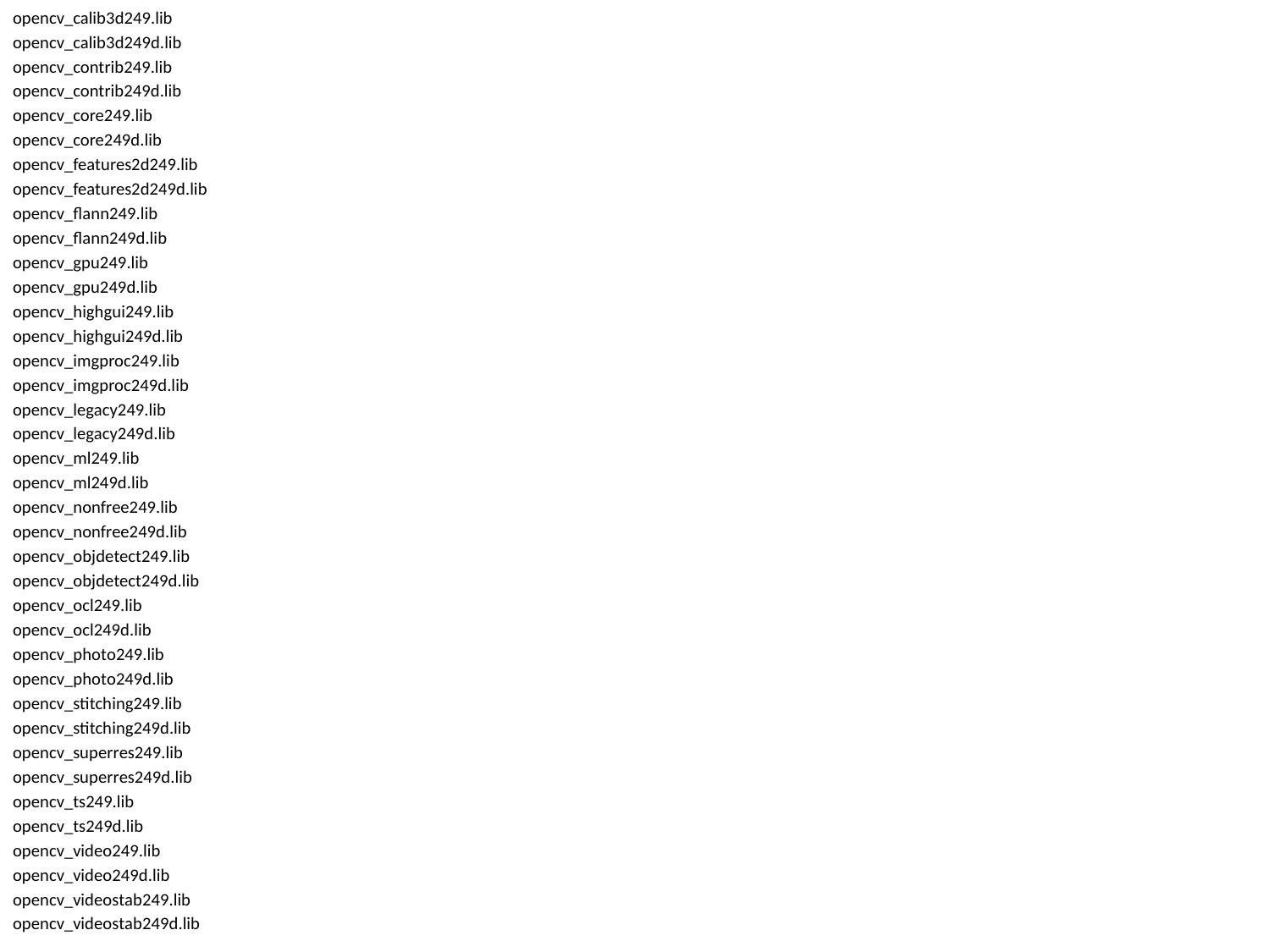

opencv_calib3d249.lib
opencv_calib3d249d.lib
opencv_contrib249.lib
opencv_contrib249d.lib
opencv_core249.lib
opencv_core249d.lib
opencv_features2d249.lib
opencv_features2d249d.lib
opencv_flann249.lib
opencv_flann249d.lib
opencv_gpu249.lib
opencv_gpu249d.lib
opencv_highgui249.lib
opencv_highgui249d.lib
opencv_imgproc249.lib
opencv_imgproc249d.lib
opencv_legacy249.lib
opencv_legacy249d.lib
opencv_ml249.lib
opencv_ml249d.lib
opencv_nonfree249.lib
opencv_nonfree249d.lib
opencv_objdetect249.lib
opencv_objdetect249d.lib
opencv_ocl249.lib
opencv_ocl249d.lib
opencv_photo249.lib
opencv_photo249d.lib
opencv_stitching249.lib
opencv_stitching249d.lib
opencv_superres249.lib
opencv_superres249d.lib
opencv_ts249.lib
opencv_ts249d.lib
opencv_video249.lib
opencv_video249d.lib
opencv_videostab249.lib
opencv_videostab249d.lib